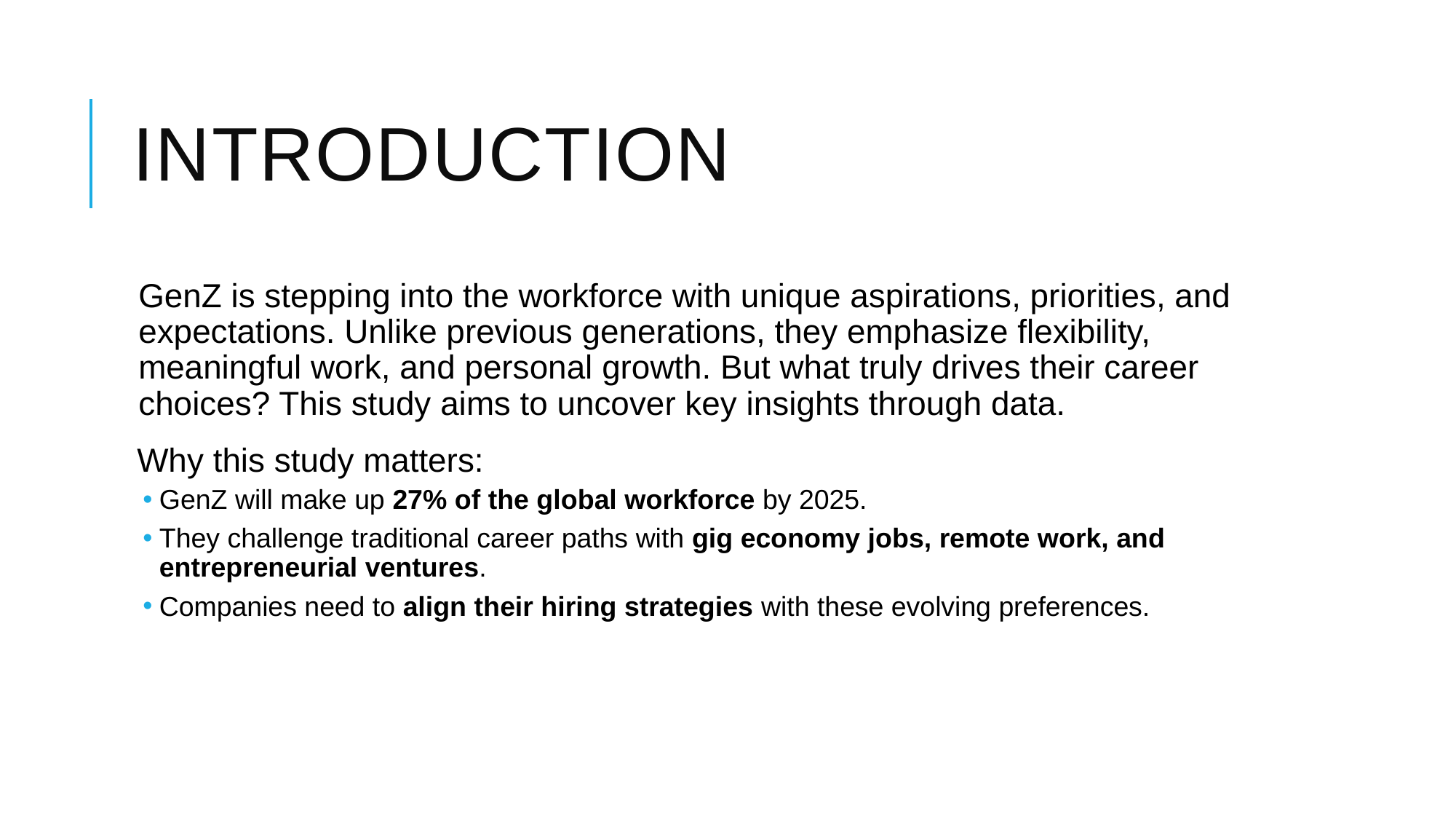

# Introduction
GenZ is stepping into the workforce with unique aspirations, priorities, and expectations. Unlike previous generations, they emphasize flexibility, meaningful work, and personal growth. But what truly drives their career choices? This study aims to uncover key insights through data.
 Why this study matters:
GenZ will make up 27% of the global workforce by 2025.
They challenge traditional career paths with gig economy jobs, remote work, and entrepreneurial ventures.
Companies need to align their hiring strategies with these evolving preferences.